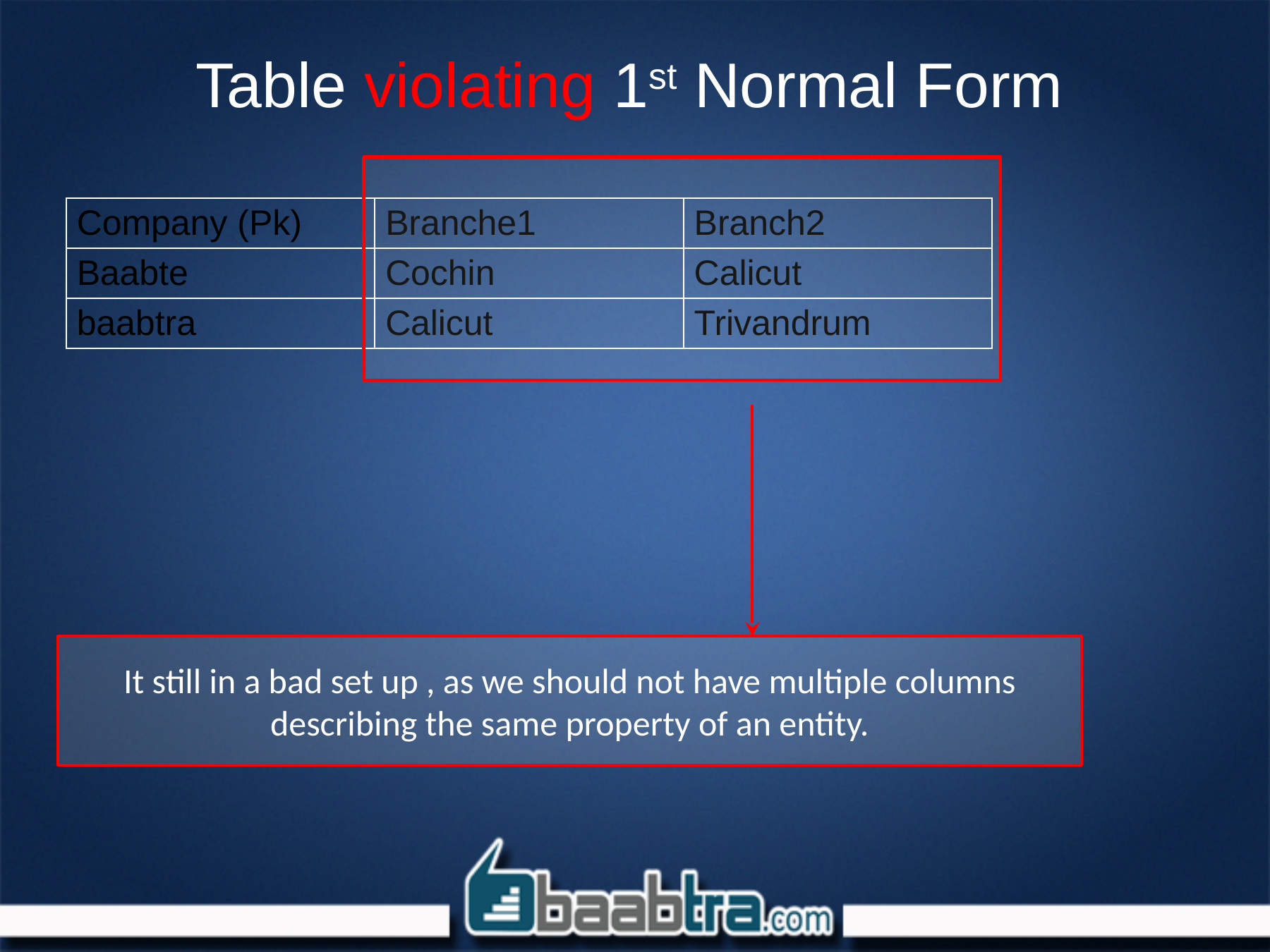

# Table violating 1st Normal Form

| Company (Pk) | Branche1 | Branch2 |
| --- | --- | --- |
| Baabte | Cochin | Calicut |
| baabtra | Calicut | Trivandrum |
It still in a bad set up , as we should not have multiple columns describing the same property of an entity.